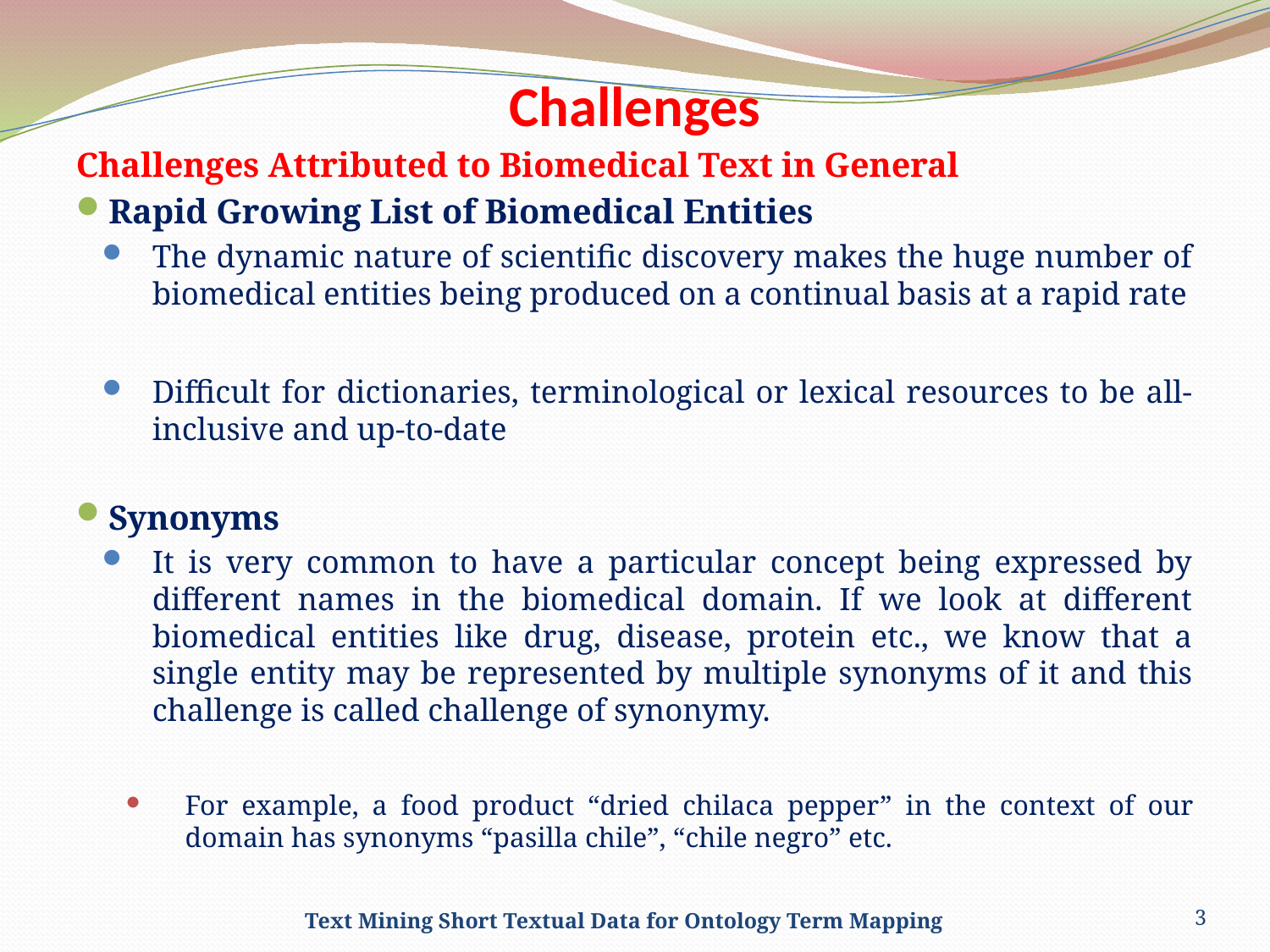

# Challenges
Challenges Attributed to Biomedical Text in General
Rapid Growing List of Biomedical Entities
The dynamic nature of scientific discovery makes the huge number of biomedical entities being produced on a continual basis at a rapid rate

Difficult for dictionaries, terminological or lexical resources to be all-inclusive and up-to-date

Synonyms
It is very common to have a particular concept being expressed by different names in the biomedical domain. If we look at different biomedical entities like drug, disease, protein etc., we know that a single entity may be represented by multiple synonyms of it and this challenge is called challenge of synonymy.

For example, a food product “dried chilaca pepper” in the context of our domain has synonyms “pasilla chile”, “chile negro” etc.
Text Mining Short Textual Data for Ontology Term Mapping
3